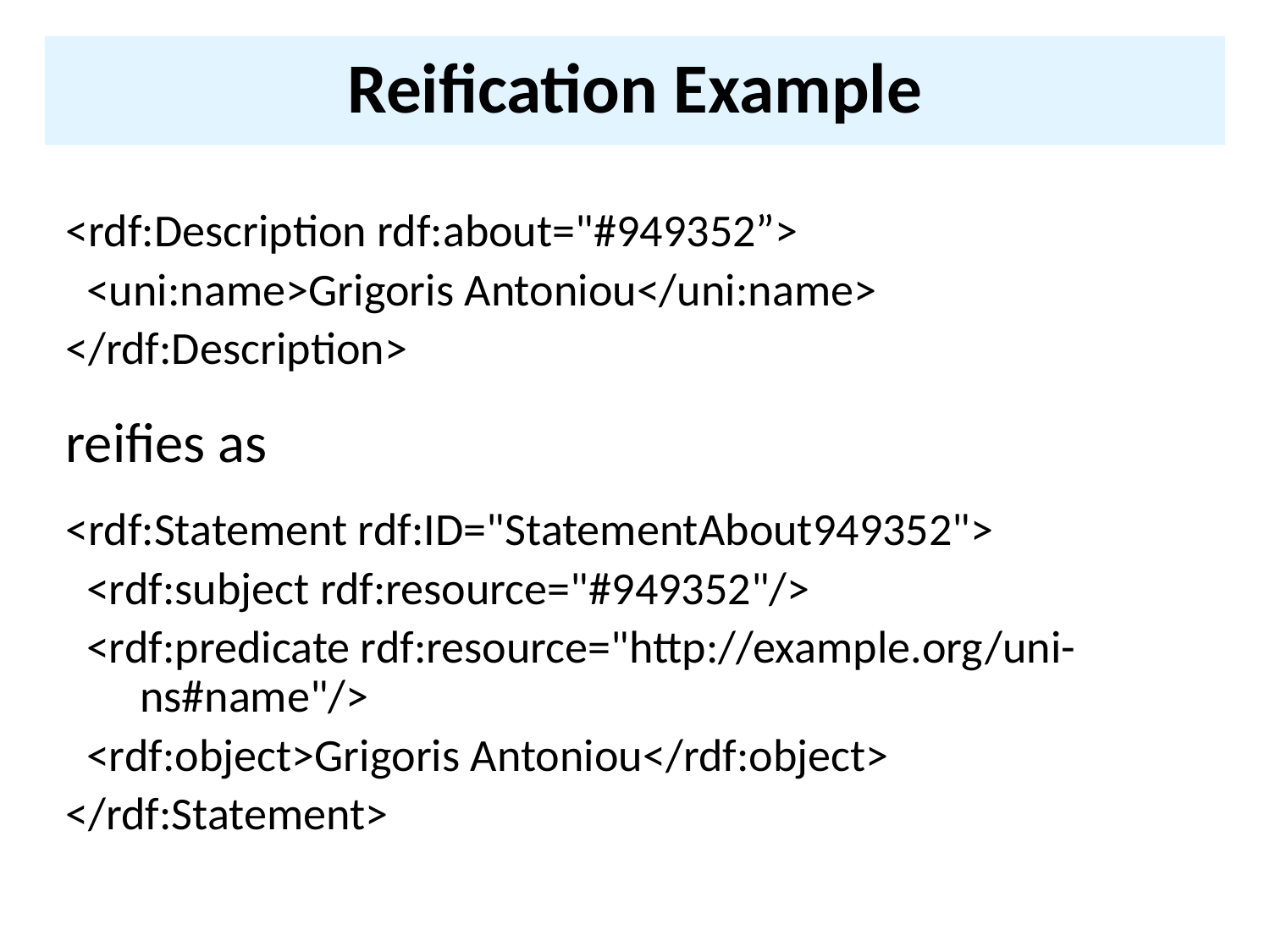

# Reification Example
<rdf:Description rdf:about="#949352”>
  <uni:name>Grigoris Antoniou</uni:name>
</rdf:Description>
reifies as
<rdf:Statement rdf:ID="StatementAbout949352">
  <rdf:subject rdf:resource="#949352"/>
  <rdf:predicate rdf:resource="http://example.org/uni-ns#name"/>
  <rdf:object>Grigoris Antoniou</rdf:object>
</rdf:Statement>